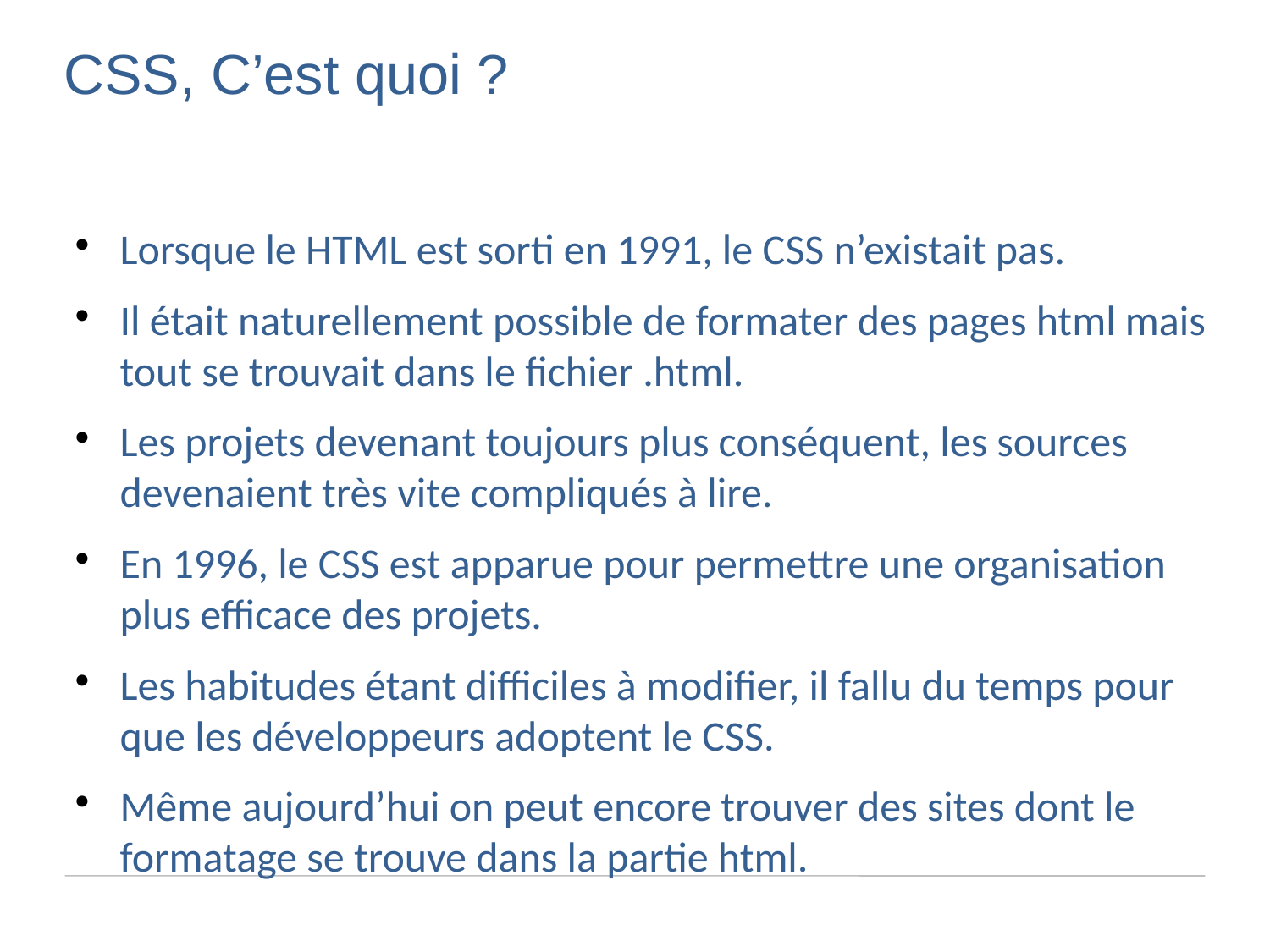

CSS, C’est quoi ?
Lorsque le HTML est sorti en 1991, le CSS n’existait pas.
Il était naturellement possible de formater des pages html mais tout se trouvait dans le fichier .html.
Les projets devenant toujours plus conséquent, les sources devenaient très vite compliqués à lire.
En 1996, le CSS est apparue pour permettre une organisation plus efficace des projets.
Les habitudes étant difficiles à modifier, il fallu du temps pour que les développeurs adoptent le CSS.
Même aujourd’hui on peut encore trouver des sites dont le formatage se trouve dans la partie html.